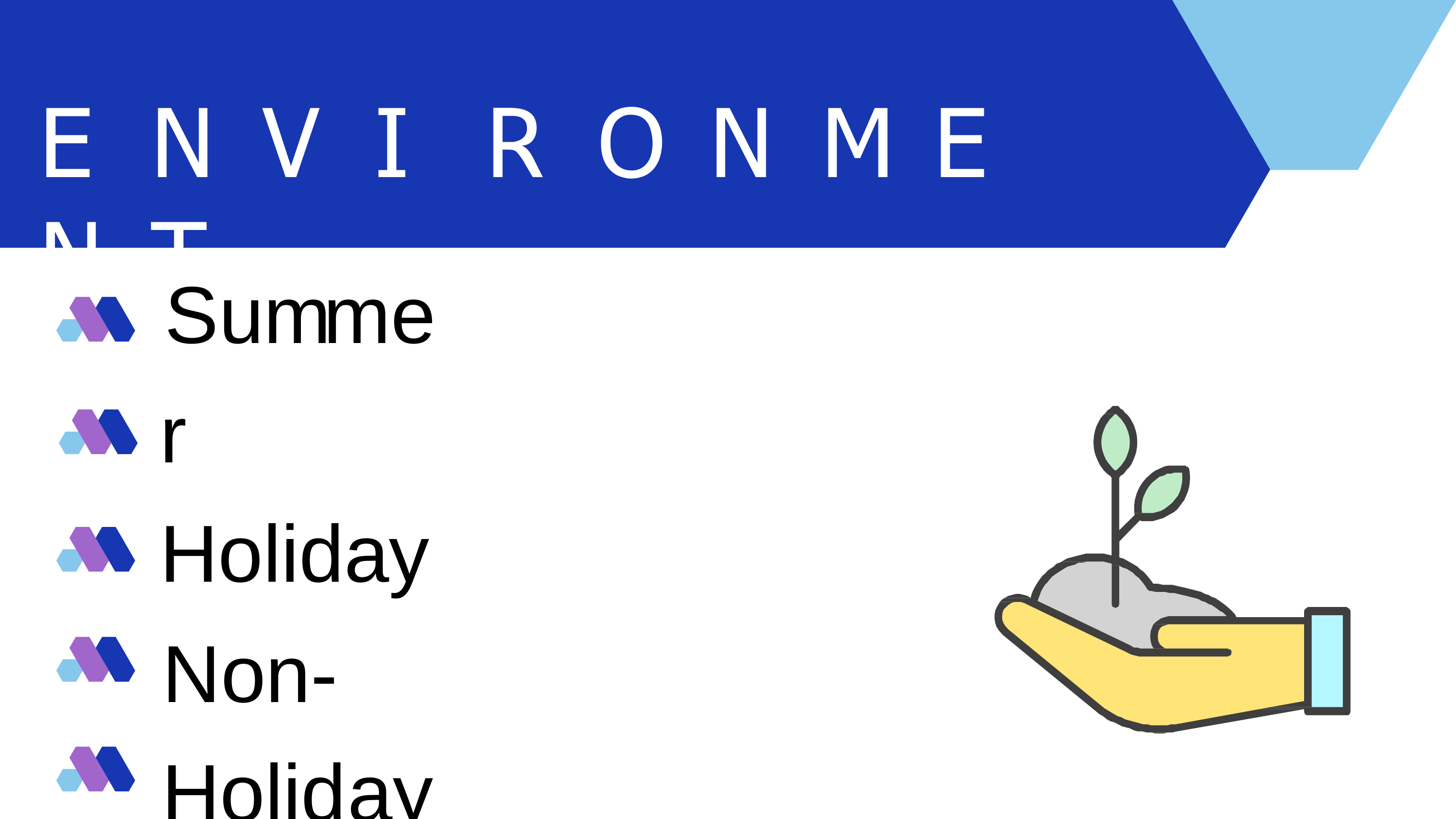

# E N V I R O N M E N T
Summer  Holiday
Non-Holiday  Flood
Heavy Rain-fall